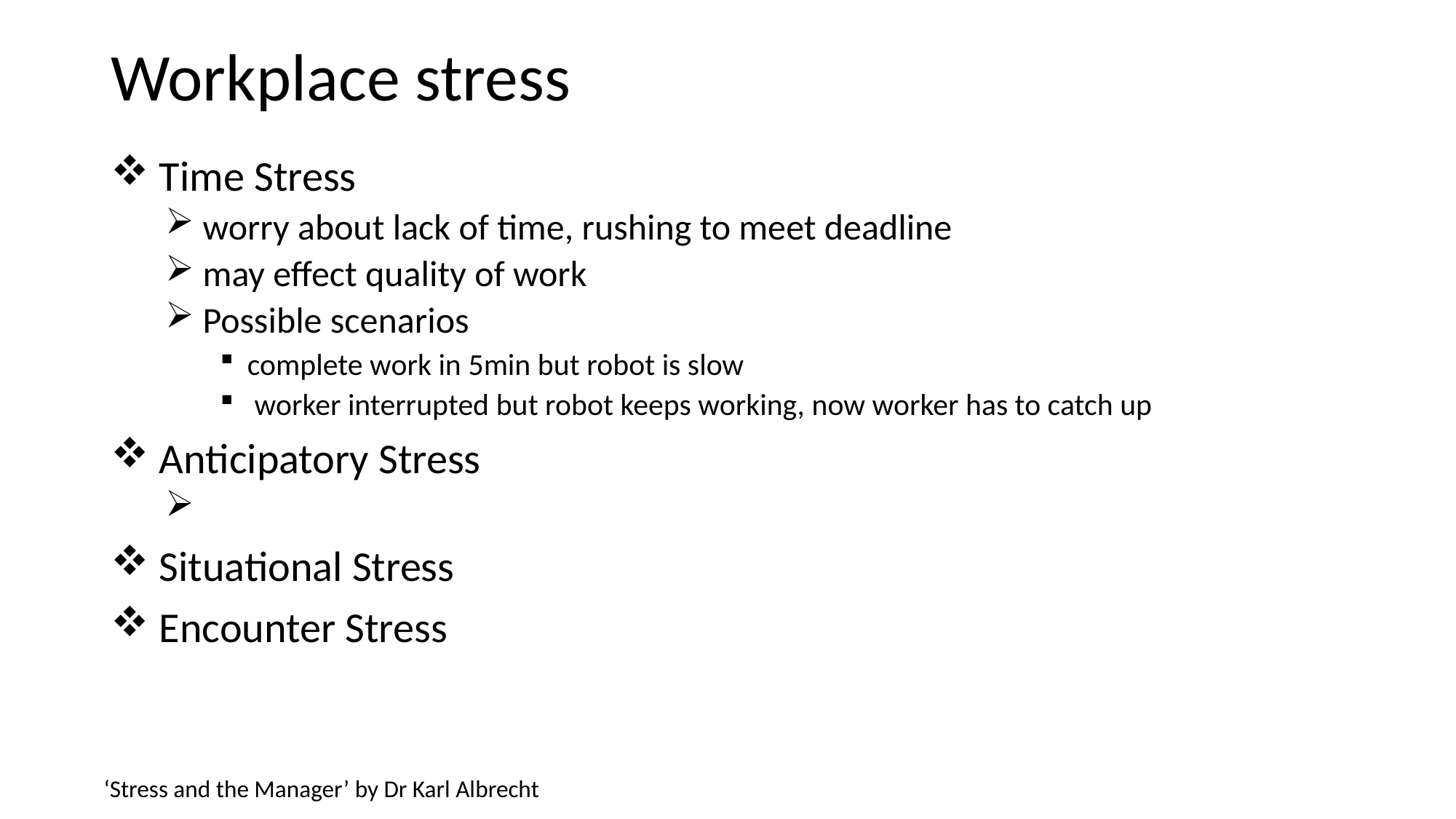

# Workplace stress
 Time Stress
 worry about lack of time, rushing to meet deadline
 may effect quality of work
 Possible scenarios
complete work in 5min but robot is slow
 worker interrupted but robot keeps working, now worker has to catch up
 Anticipatory Stress

 Situational Stress
 Encounter Stress
‘Stress and the Manager’ by Dr Karl Albrecht